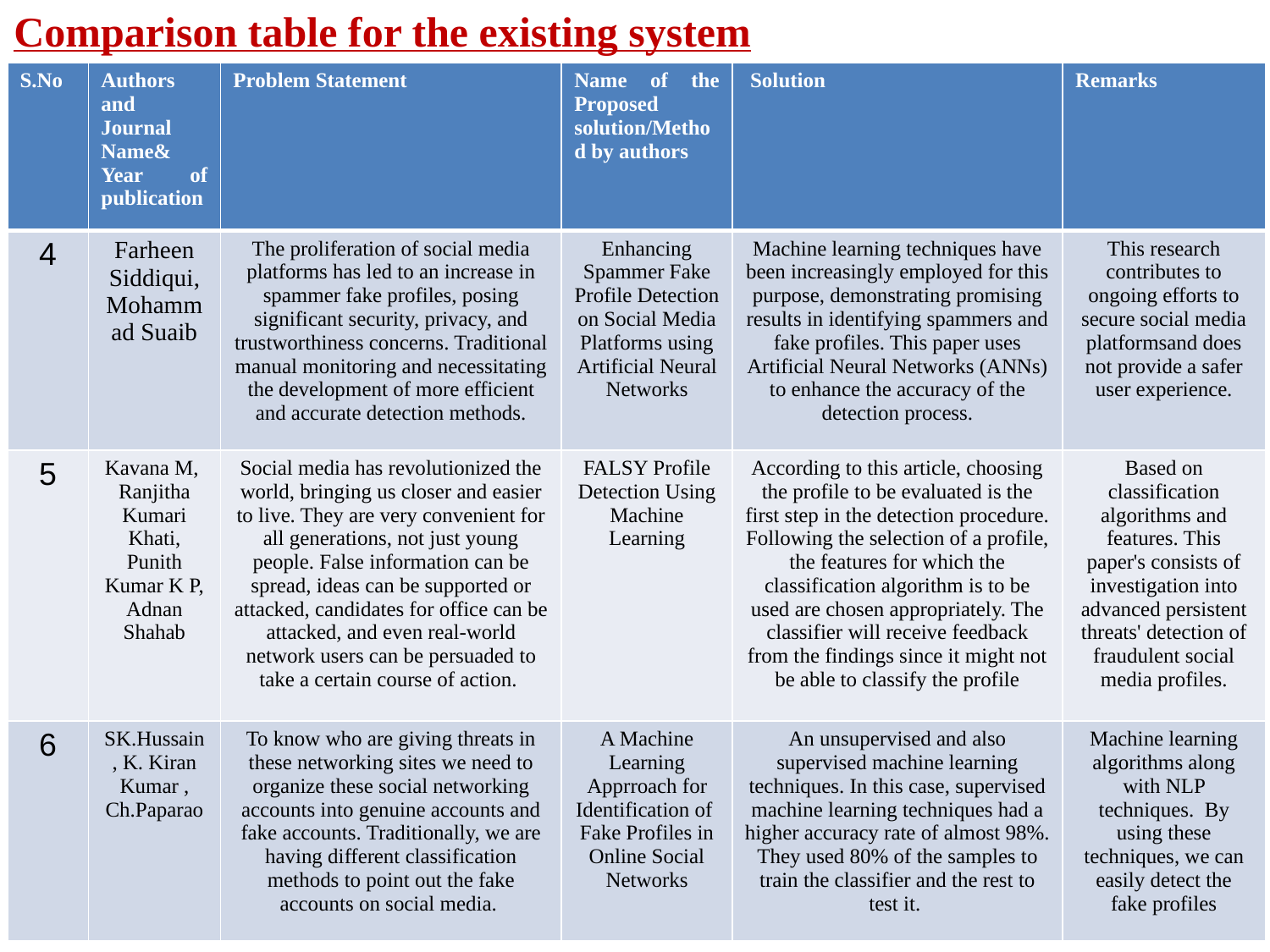

Comparison table for the existing system
| S.No | Authors and Journal Name& Year of publication | Problem Statement | Name of the Proposed solution/Method by authors | Solution | Remarks |
| --- | --- | --- | --- | --- | --- |
| 4 | Farheen Siddiqui,Mohammad Suaib | The proliferation of social media platforms has led to an increase in spammer fake profiles, posing significant security, privacy, and trustworthiness concerns. Traditional manual monitoring and necessitating the development of more efficient and accurate detection methods. | Enhancing Spammer Fake Profile Detection on Social Media Platforms using Artificial Neural Networks | Machine learning techniques have been increasingly employed for this purpose, demonstrating promising results in identifying spammers and fake profiles. This paper uses Artificial Neural Networks (ANNs) to enhance the accuracy of the detection process. | This research contributes to ongoing efforts to secure social media platformsand does not provide a safer user experience. |
| 5 | Kavana M, Ranjitha Kumari Khati, Punith Kumar K P, Adnan Shahab | Social media has revolutionized the world, bringing us closer and easier to live. They are very convenient for all generations, not just young people. False information can be spread, ideas can be supported or attacked, candidates for office can be attacked, and even real-world network users can be persuaded to take a certain course of action. | FALSY Profile Detection Using Machine Learning | According to this article, choosing the profile to be evaluated is the first step in the detection procedure. Following the selection of a profile, the features for which the classification algorithm is to be used are chosen appropriately. The classifier will receive feedback from the findings since it might not be able to classify the profile | Based on classification algorithms and features. This paper's consists of investigation into advanced persistent threats' detection of fraudulent social media profiles. |
| 6 | SK.Hussain , K. Kiran Kumar , Ch.Paparao | To know who are giving threats in these networking sites we need to organize these social networking accounts into genuine accounts and fake accounts. Traditionally, we are having different classification methods to point out the fake accounts on social media. | A Machine Learning Apprroach for Identification of Fake Profiles in Online Social Networks | An unsupervised and also supervised machine learning techniques. In this case, supervised machine learning techniques had a higher accuracy rate of almost 98%. They used 80% of the samples to train the classifier and the rest to test it. | Machine learning algorithms along with NLP techniques. By using these techniques, we can easily detect the fake profiles |